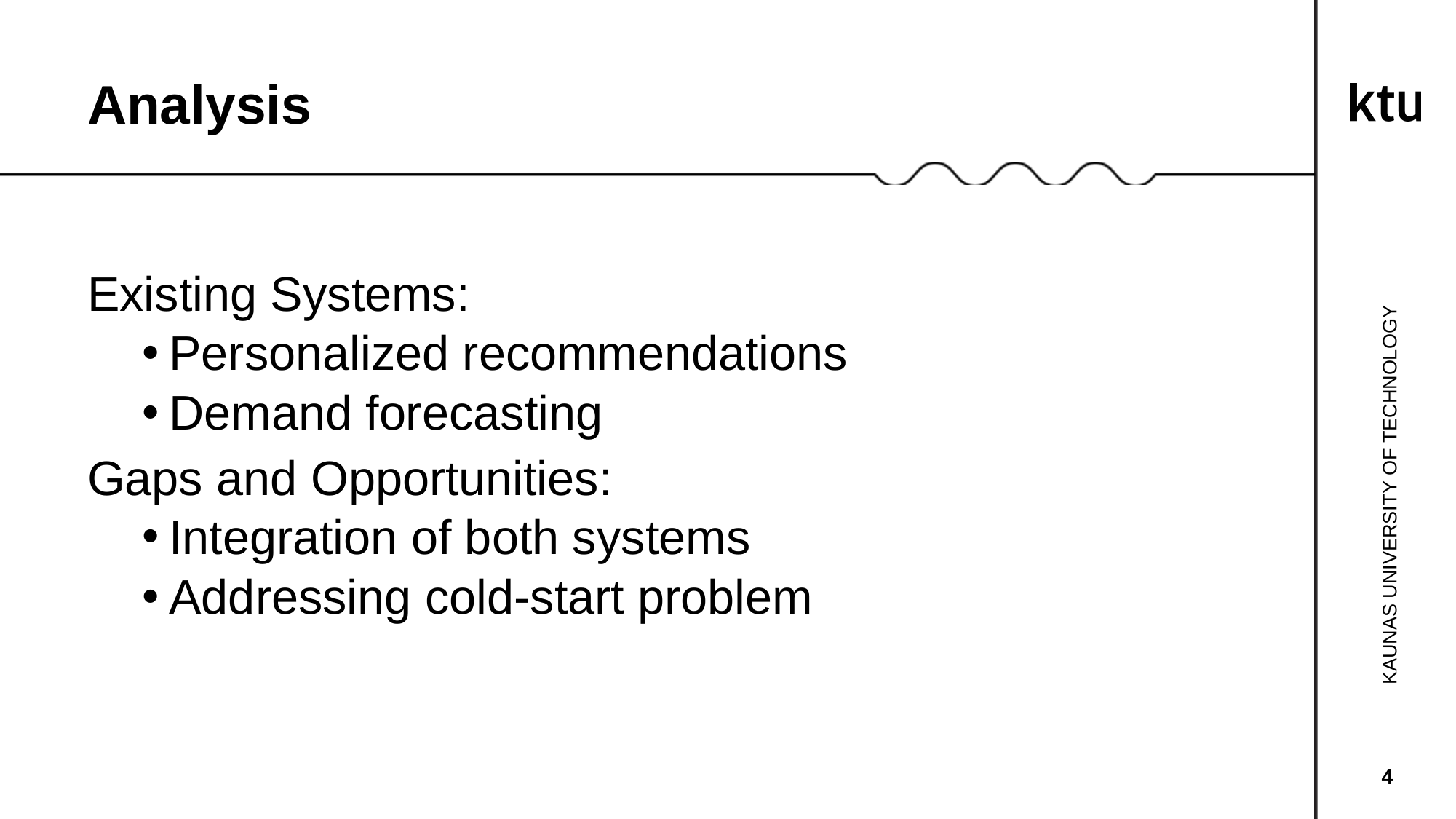

Analysis
Existing Systems:
Personalized recommendations
Demand forecasting
Gaps and Opportunities:
Integration of both systems
Addressing cold-start problem
KAUNAS UNIVERSITY OF TECHNOLOGY